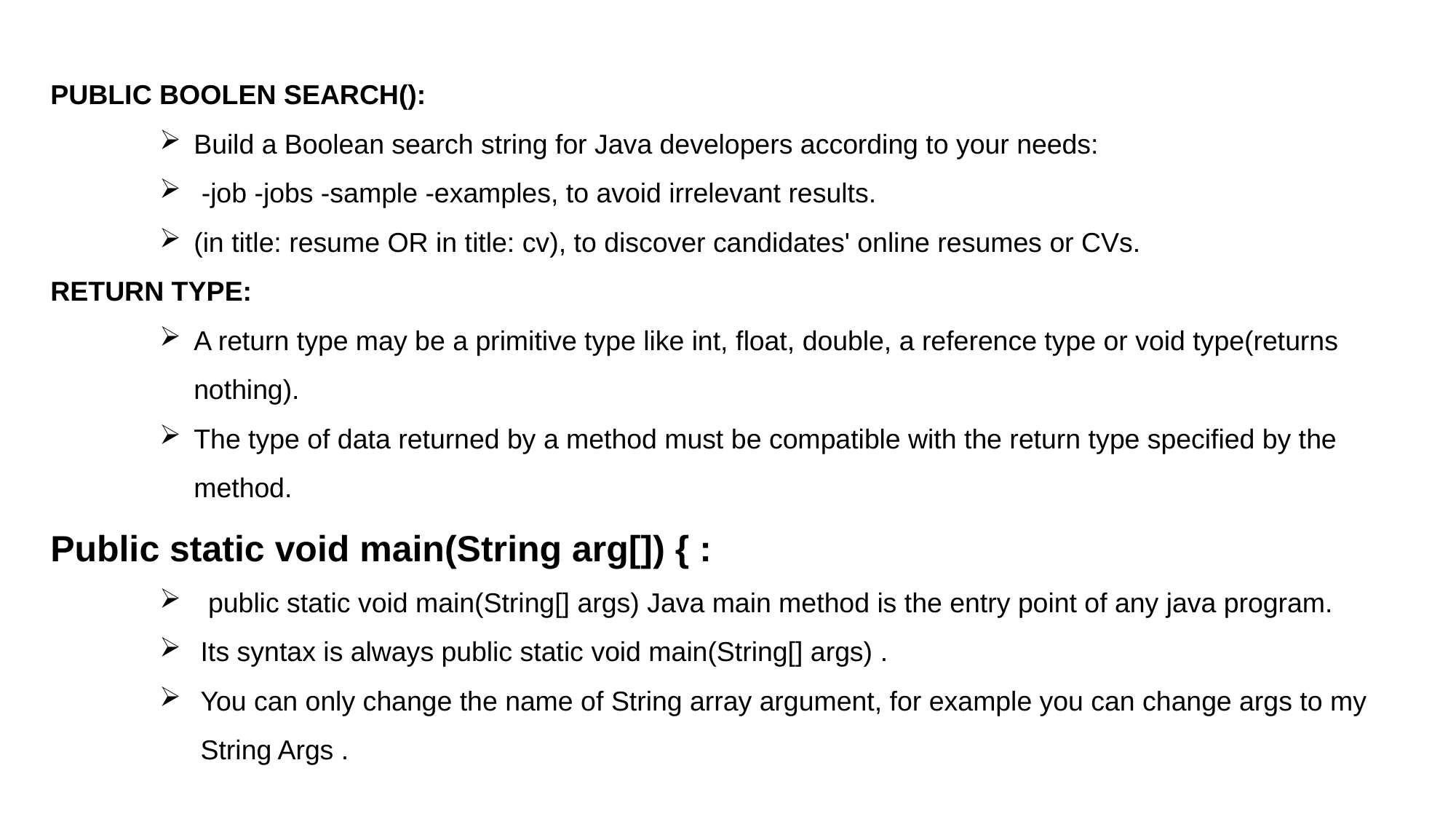

PUBLIC BOOLEN SEARCH():
Build a Boolean search string for Java developers according to your needs:
 -job -jobs -sample -examples, to avoid irrelevant results.
(in title: resume OR in title: cv), to discover candidates' online resumes or CVs.
RETURN TYPE:
A return type may be a primitive type like int, float, double, a reference type or void type(returns nothing).
The type of data returned by a method must be compatible with the return type specified by the method.
Public static void main(String arg[]) { :
 public static void main(String[] args) Java main method is the entry point of any java program.
Its syntax is always public static void main(String[] args) .
You can only change the name of String array argument, for example you can change args to my String Args .